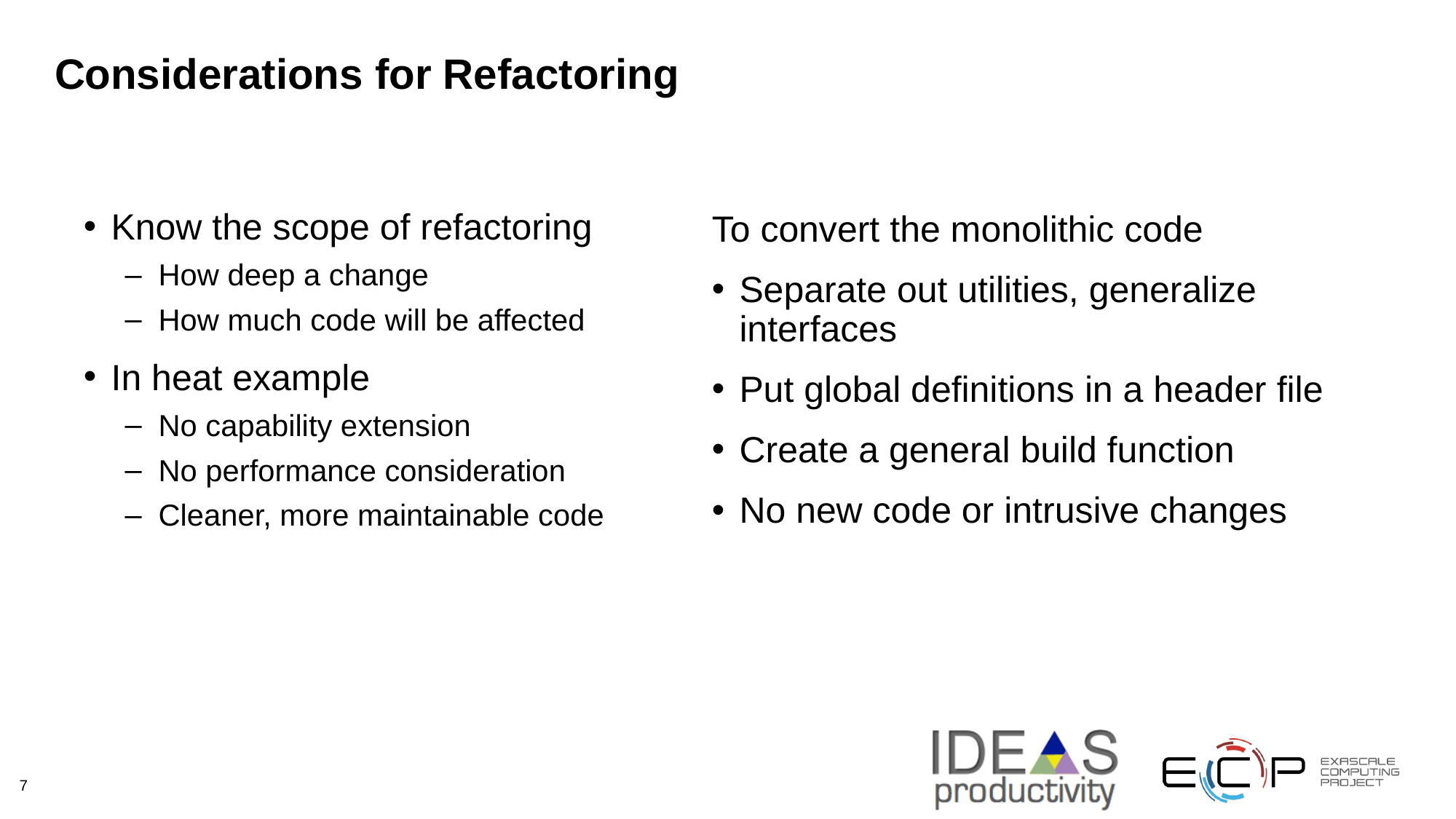

# Considerations for Refactoring

To convert the monolithic code
Separate out utilities, generalize interfaces
Put global definitions in a header file
Create a general build function
No new code or intrusive changes

Know the scope of refactoring
How deep a change
How much code will be affected
In heat example
No capability extension
No performance consideration
Cleaner, more maintainable code